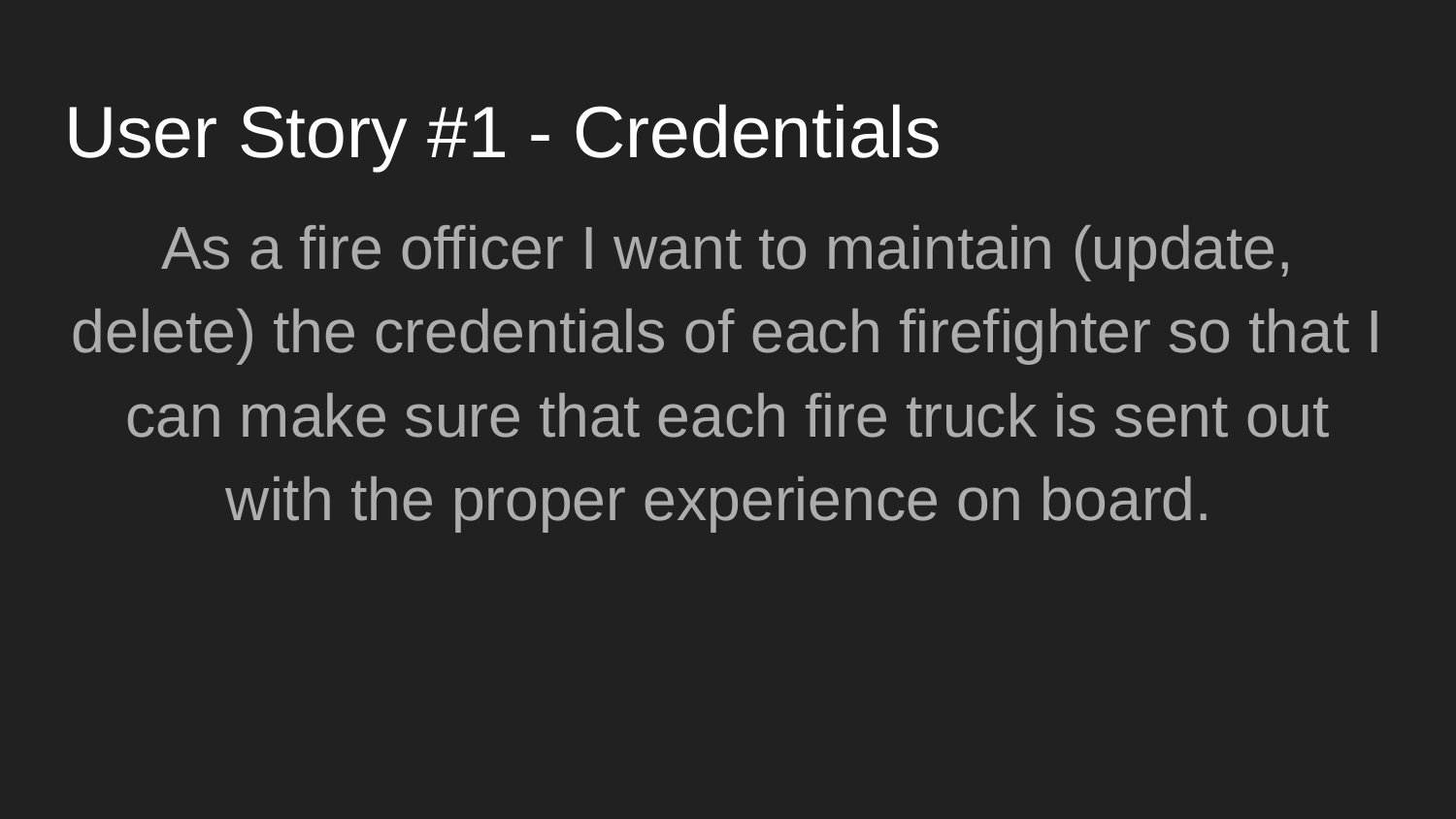

# User Story #1 - Credentials
As a fire officer I want to maintain (update, delete) the credentials of each firefighter so that I can make sure that each fire truck is sent out with the proper experience on board.